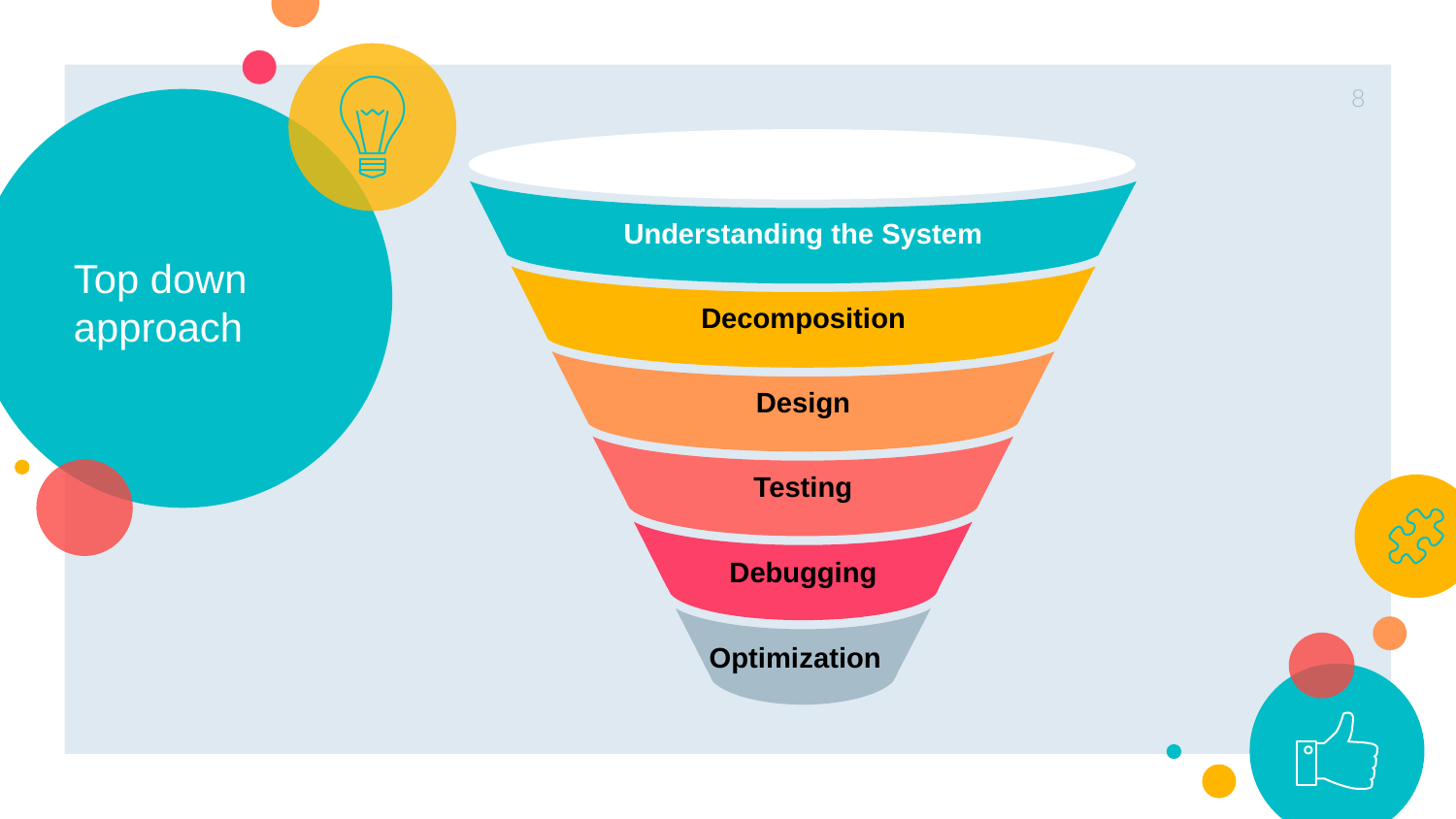

8
# Top down approach

Understanding the System
Decomposition
Design
Testing
Debugging
Optimization